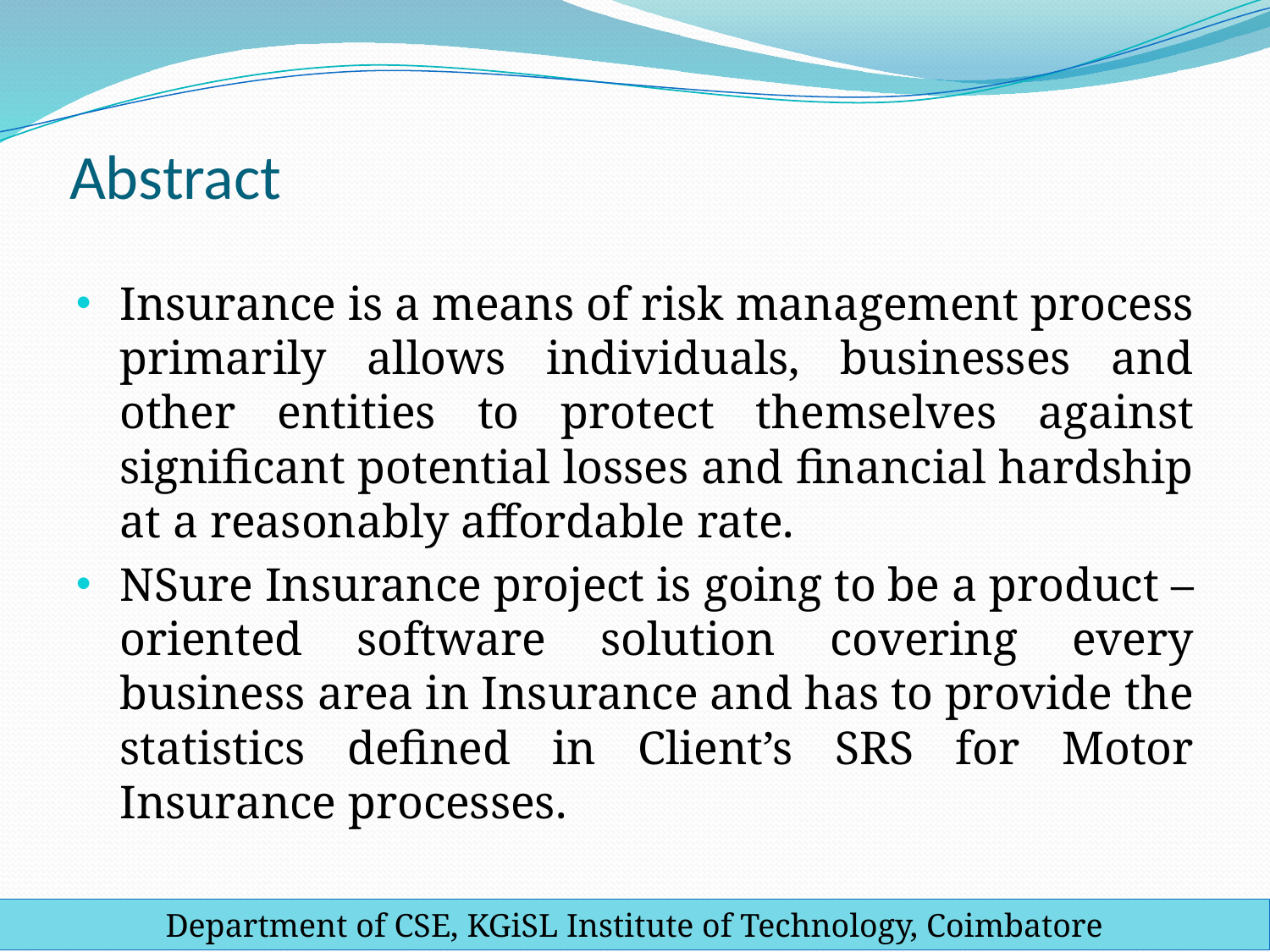

# Abstract
Insurance is a means of risk management process primarily allows individuals, businesses and other entities to protect themselves against significant potential losses and financial hardship at a reasonably affordable rate.
NSure Insurance project is going to be a product – oriented software solution covering every business area in Insurance and has to provide the statistics defined in Client’s SRS for Motor Insurance processes.

Department of CSE, KGiSL Institute of Technology, Coimbatore